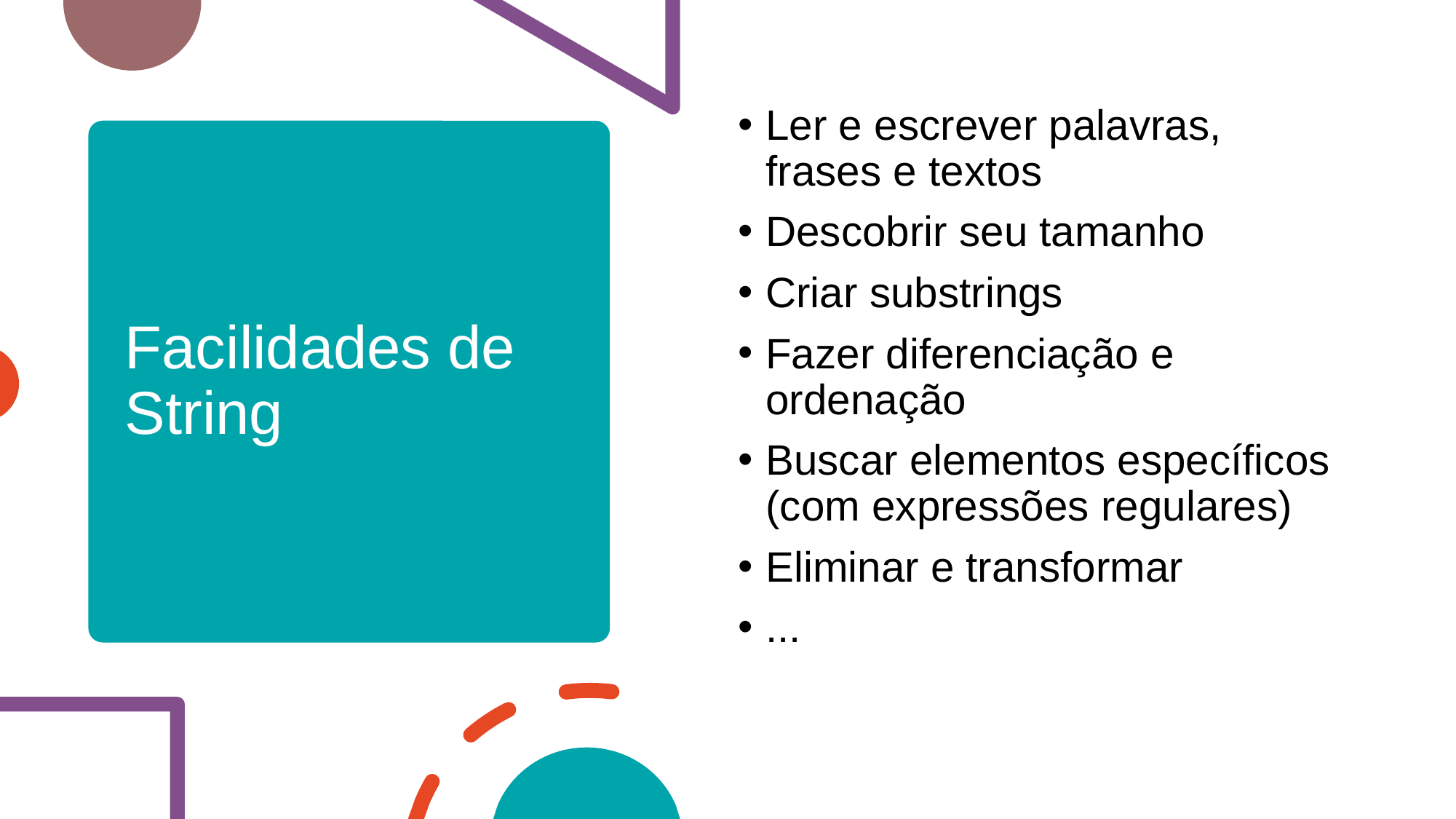

Ler e escrever palavras, frases e textos
Descobrir seu tamanho
Criar substrings
Fazer diferenciação e ordenação
Buscar elementos específicos (com expressões regulares)
Eliminar e transformar
...

# Facilidades de String